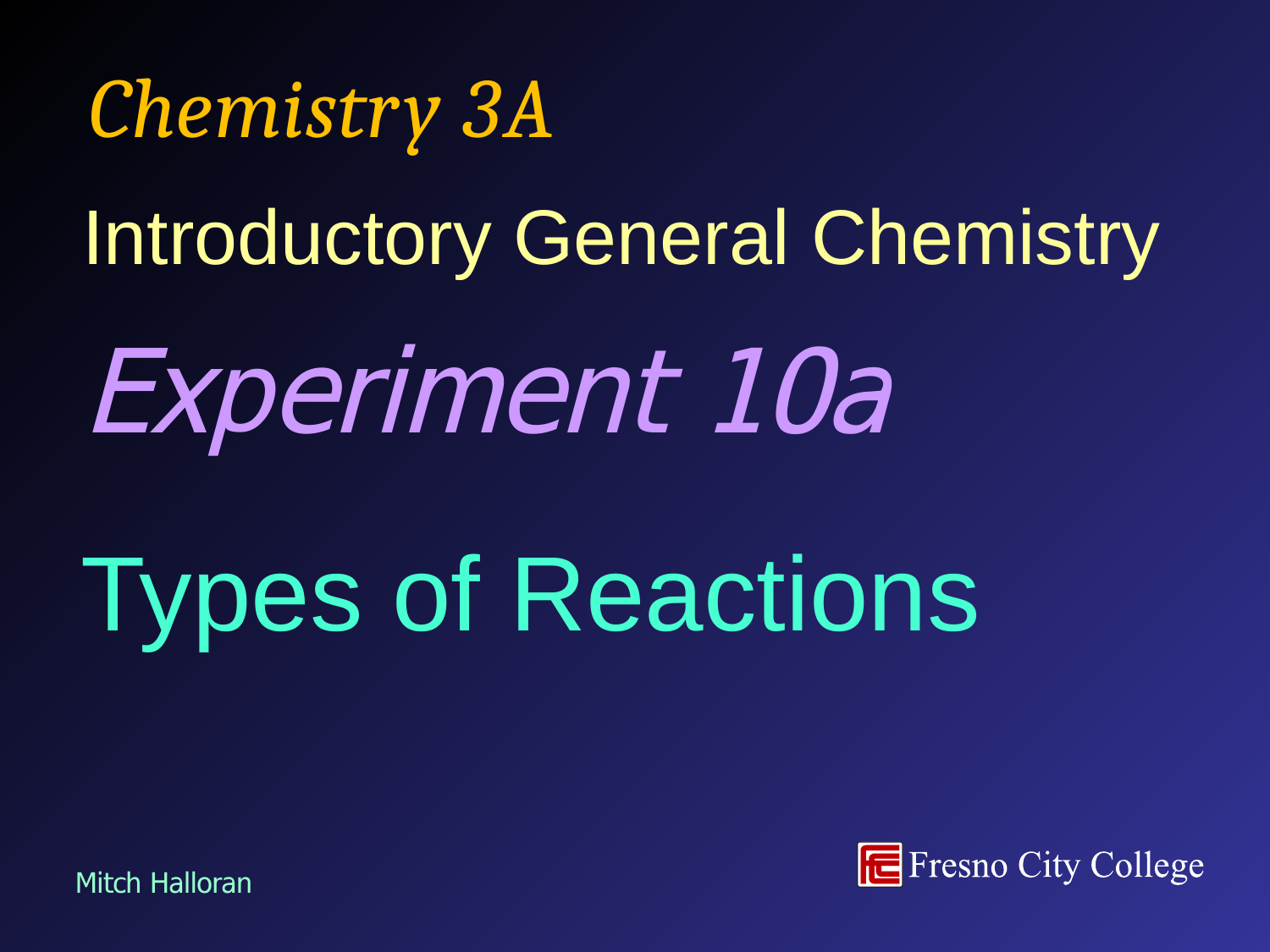

Chemistry 3A
# Introductory General Chemistry
Experiment 10a
Types of Reactions

Mitch Halloran